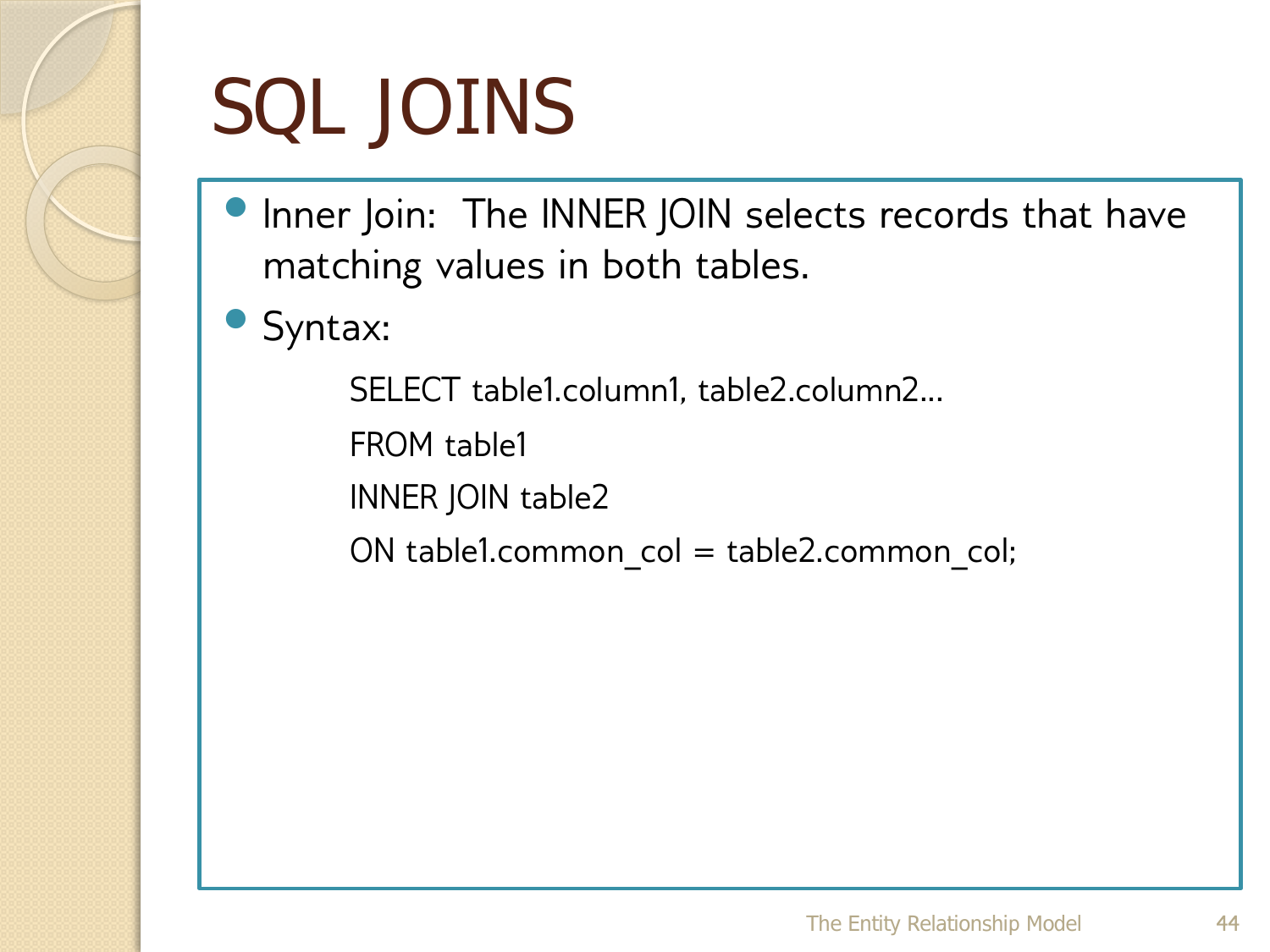

# SQL JOINS
Inner Join:  The INNER JOIN selects records that have matching values in both tables.
Syntax:
	SELECT table1.column1, table2.column2...
	FROM table1
	INNER JOIN table2
	ON table1.common_col = table2.common_col;
The Entity Relationship Model
44